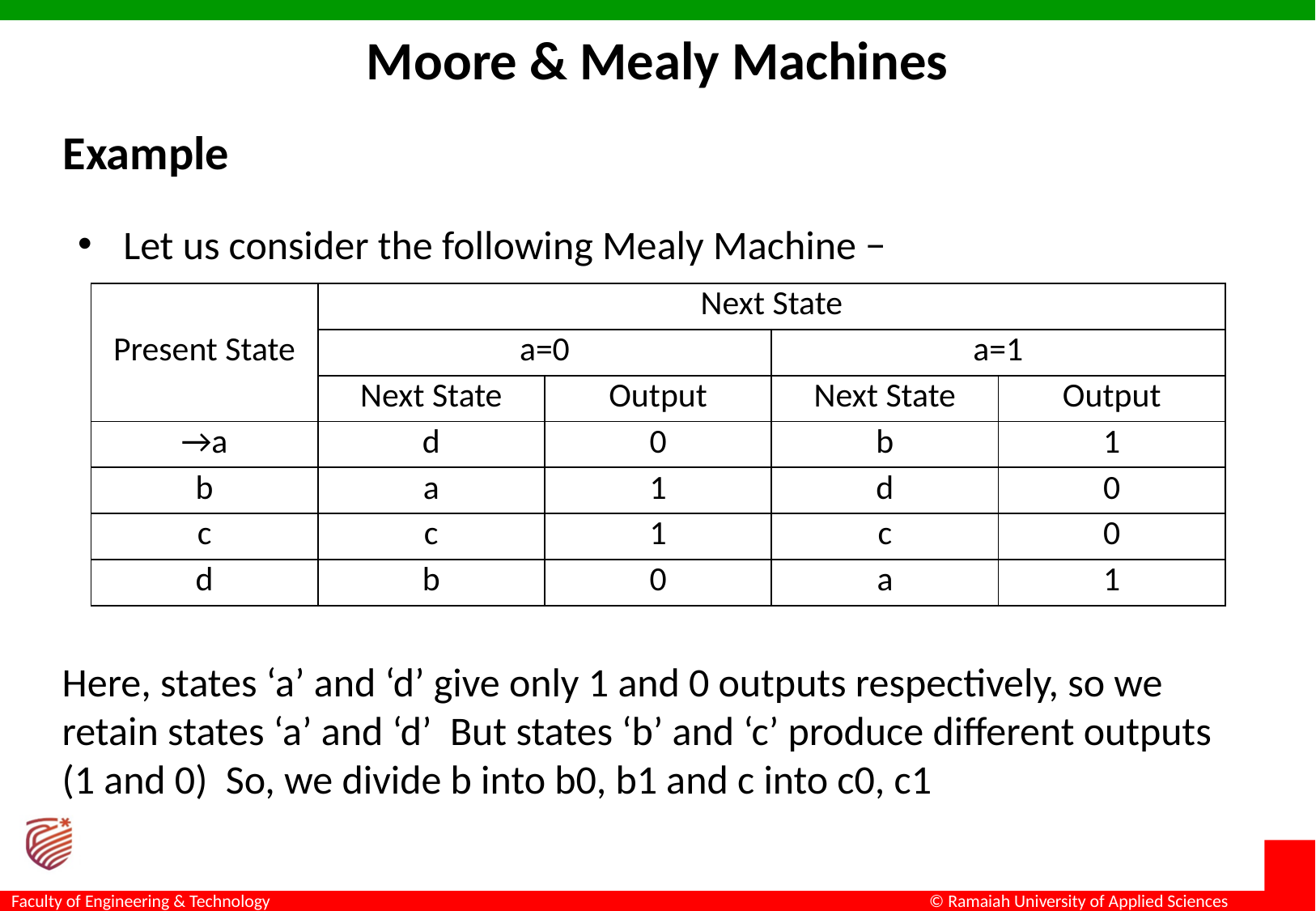

Moore & Mealy Machines
Example
Let us consider the following Mealy Machine −

| Present State | Next State |  |  |  |
| --- | --- | --- | --- | --- |
|  | a=0 |  | a=1 |  |
|  | Next State | Output | Next State | Output |
| →a | d | 0 | b | 1 |
| b | a | 1 | d | 0 |
| c | c | 1 | c | 0 |
| d | b | 0 | a | 1 |
Here, states ‘a’ and ‘d’ give only 1 and 0 outputs respectively, so we retain states ‘a’ and ‘d’  But states ‘b’ and ‘c’ produce different outputs (1 and 0)  So, we divide b into b0, b1 and c into c0, c1